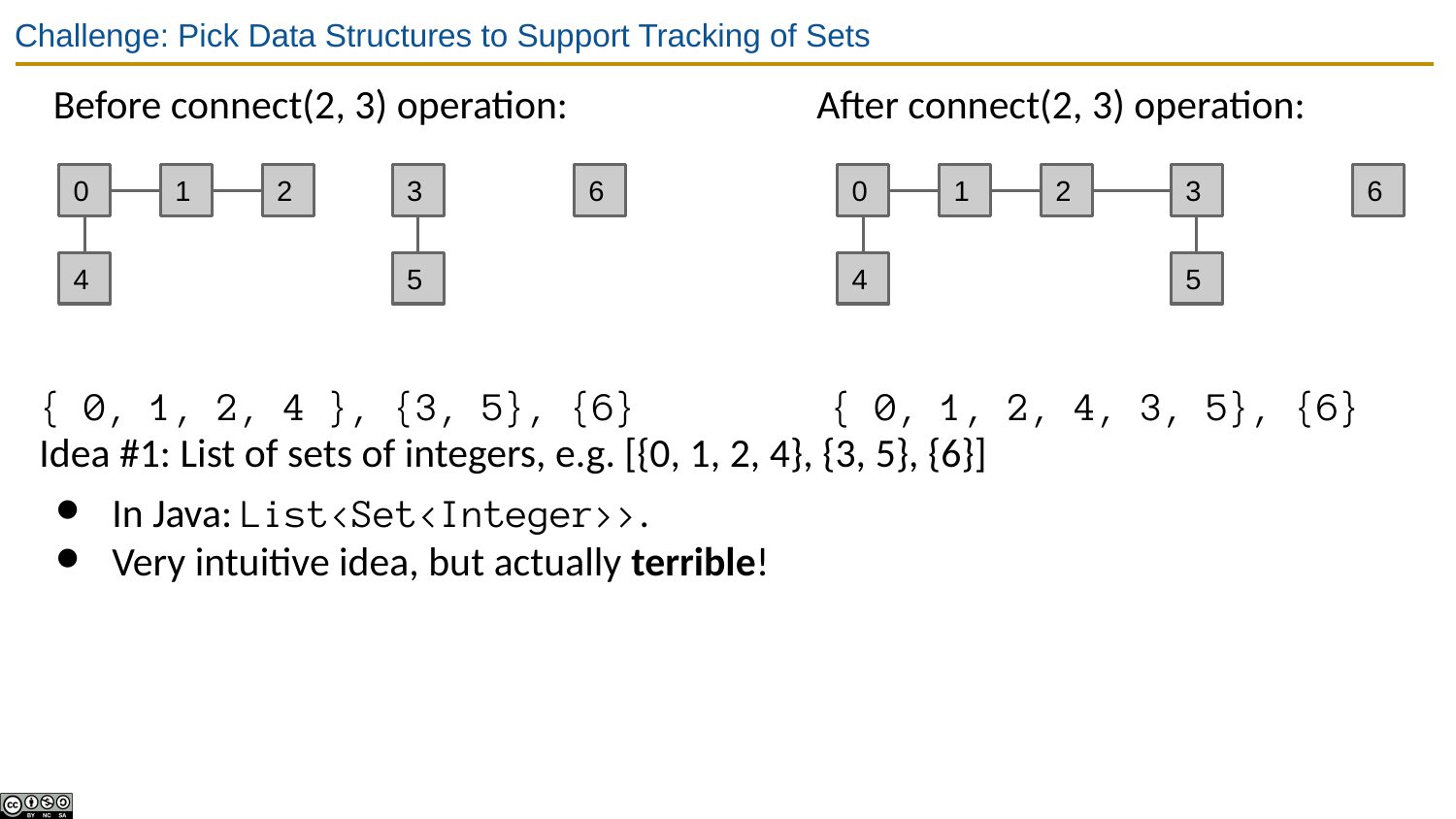

# Challenge: Pick Data Structures to Support Tracking of Sets
Before connect(2, 3) operation:                           After connect(2, 3) operation:
0
1
2
0
1
2
3
6
3
6
4
4
5
5
{ 0, 1, 2, 4 }, {3, 5}, {6}
{ 0, 1, 2, 4, 3, 5}, {6}
Idea #1: List of sets of integers, e.g. [{0, 1, 2, 4}, {3, 5}, {6}]
In Java: List<Set<Integer>>.
Very intuitive idea, but actually terrible!